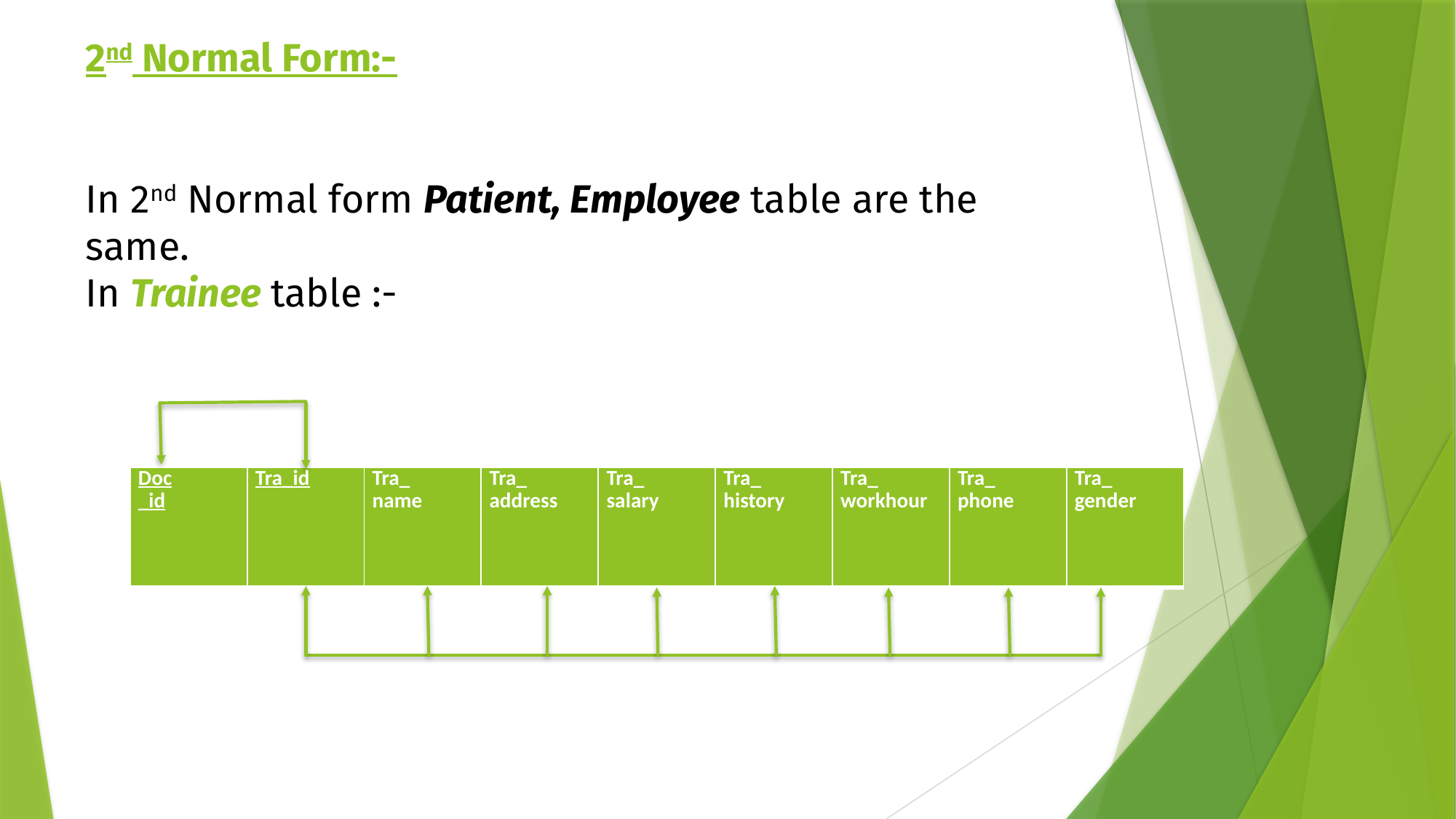

# 2nd Normal Form:- In 2nd Normal form Patient, Employee table are the same. In Trainee table :-
| Doc \_id | Tra\_id | Tra\_ name | Tra\_ address | Tra\_ salary | Tra\_ history | Tra\_ workhour | Tra\_ phone | Tra\_ gender |
| --- | --- | --- | --- | --- | --- | --- | --- | --- |